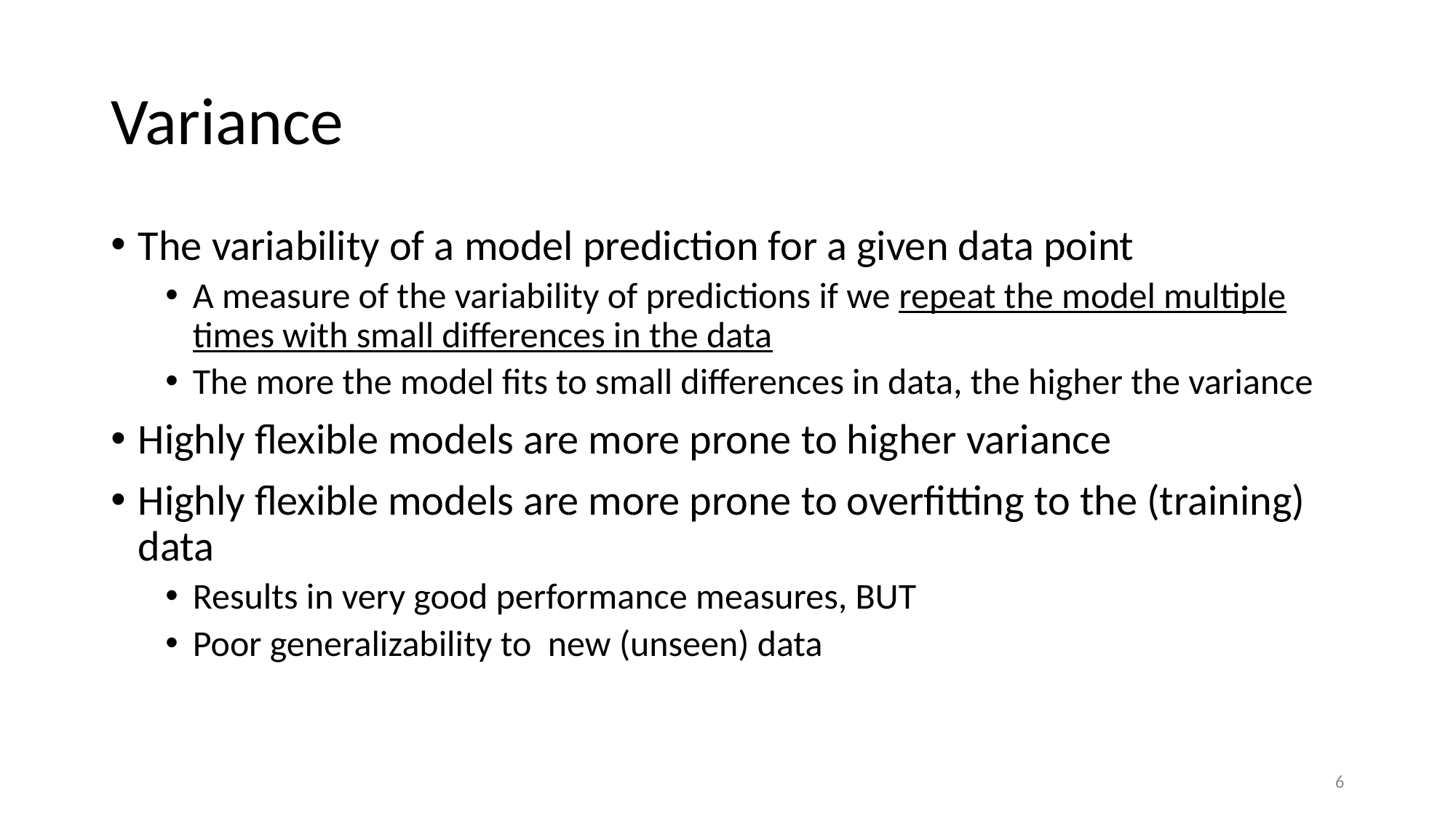

# Variance
The variability of a model prediction for a given data point
A measure of the variability of predictions if we repeat the model multiple times with small differences in the data
The more the model fits to small differences in data, the higher the variance
Highly flexible models are more prone to higher variance
Highly flexible models are more prone to overfitting to the (training) data
Results in very good performance measures, BUT
Poor generalizability to  new (unseen) data
6